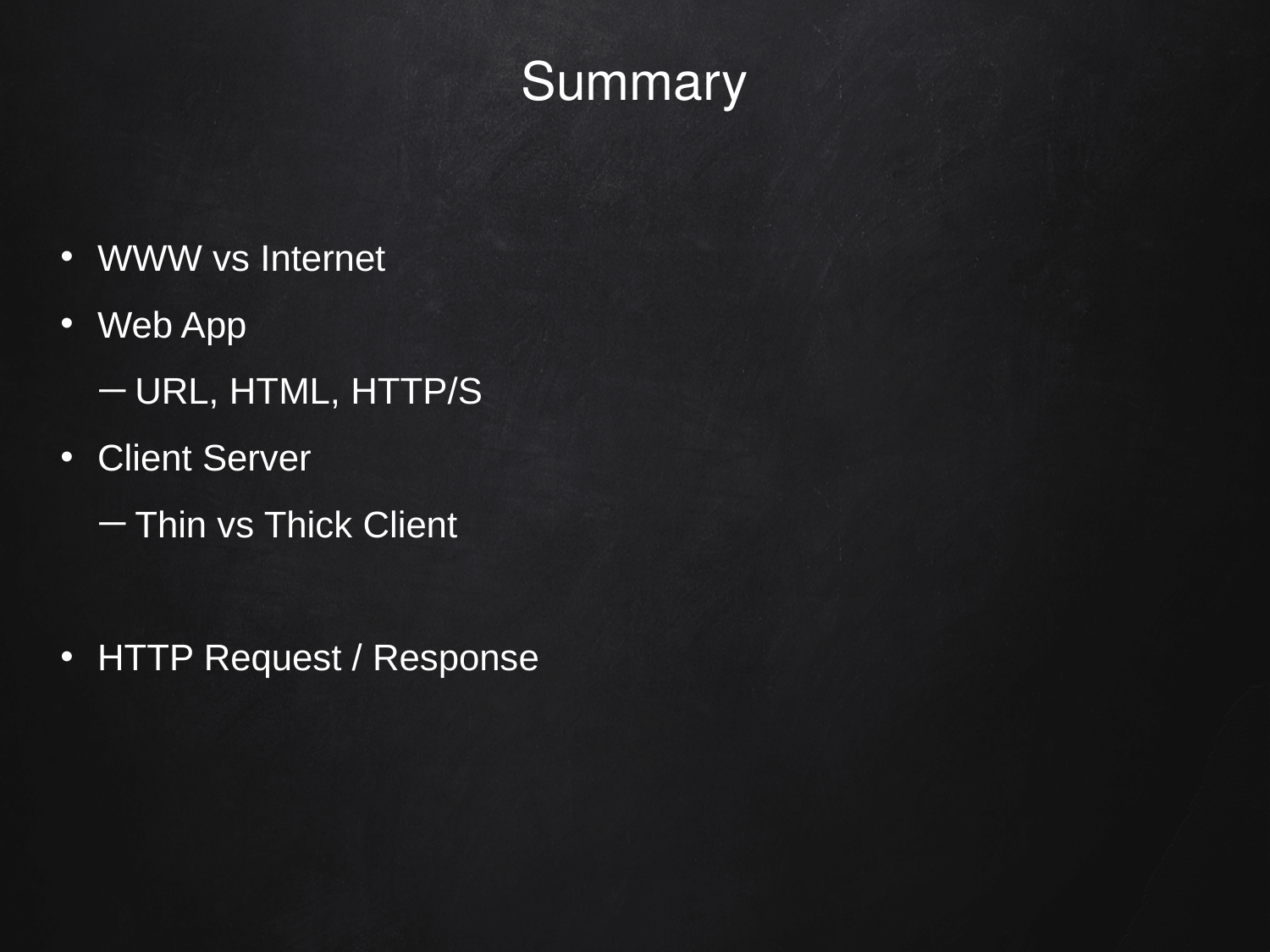

# Summary
WWW vs Internet
Web App
URL, HTML, HTTP/S
Client Server
Thin vs Thick Client

HTTP Request / Response